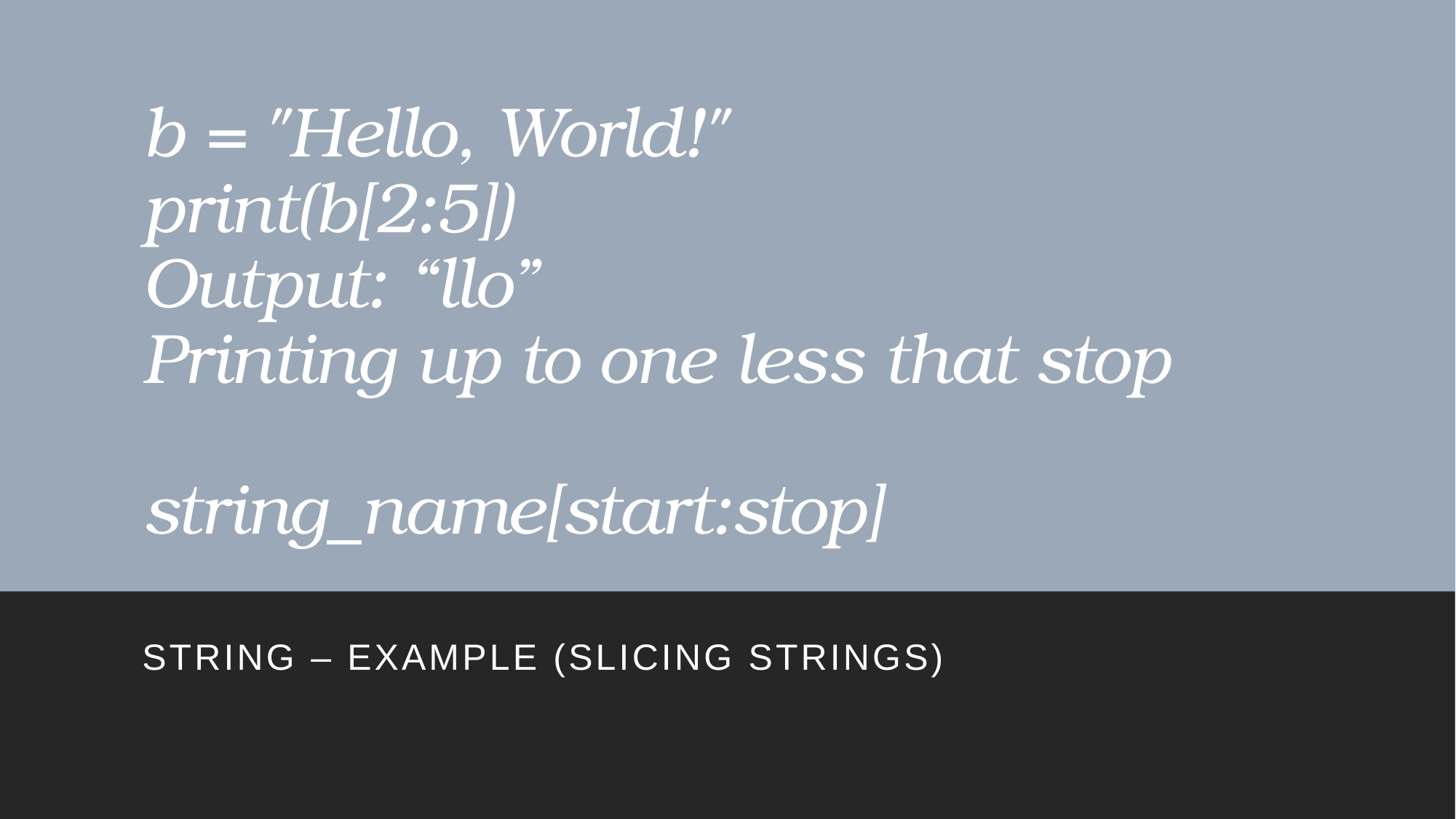

# b = "Hello, World!" print(b[2:5]) Output: “llo” Printing up to one less that stop string_name[start:stop]

String – example (slicing strings)